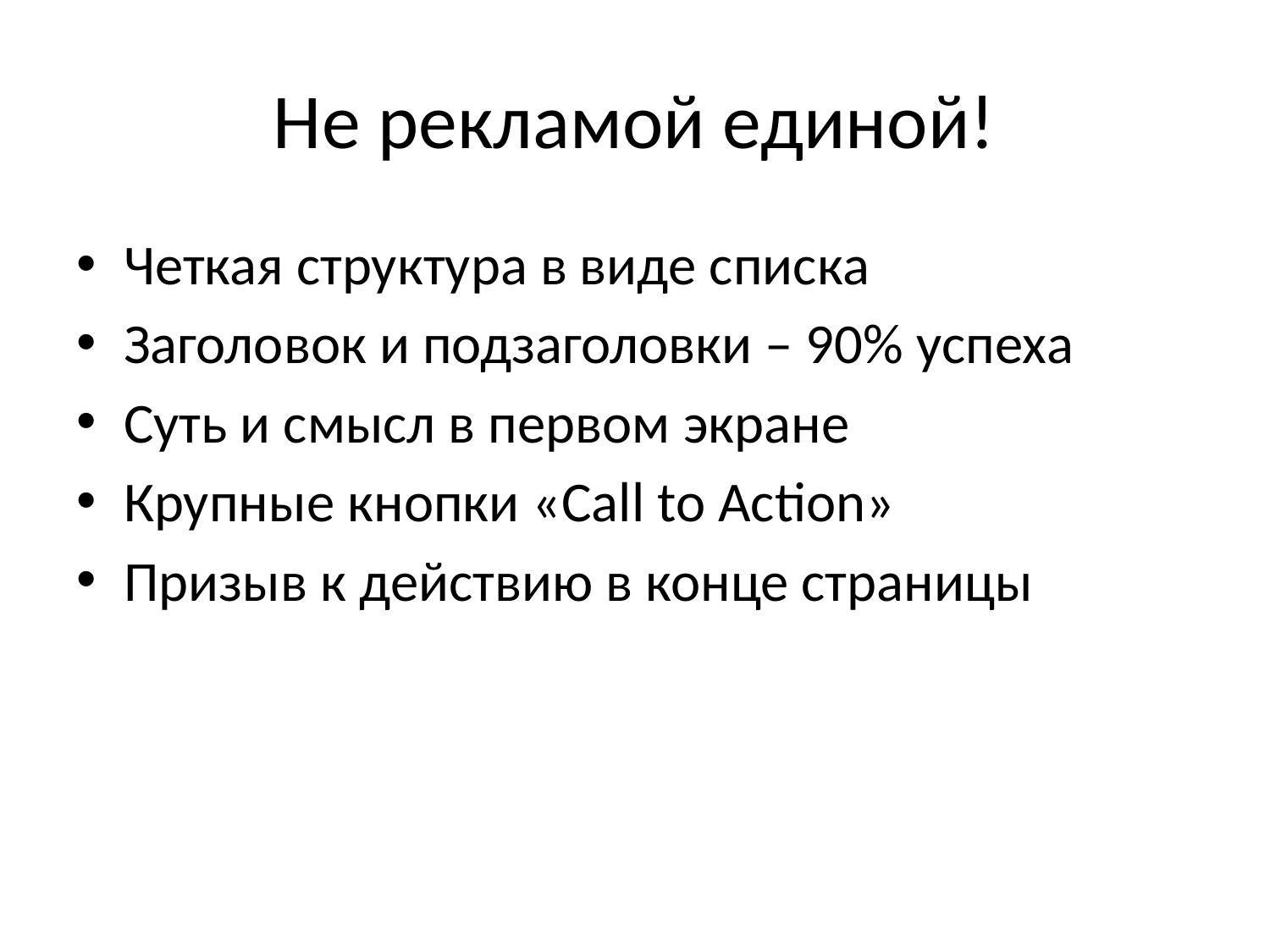

# Не рекламой единой!
Четкая структура в виде списка
Заголовок и подзаголовки – 90% успеха
Суть и смысл в первом экране
Крупные кнопки «Call to Action»
Призыв к действию в конце страницы